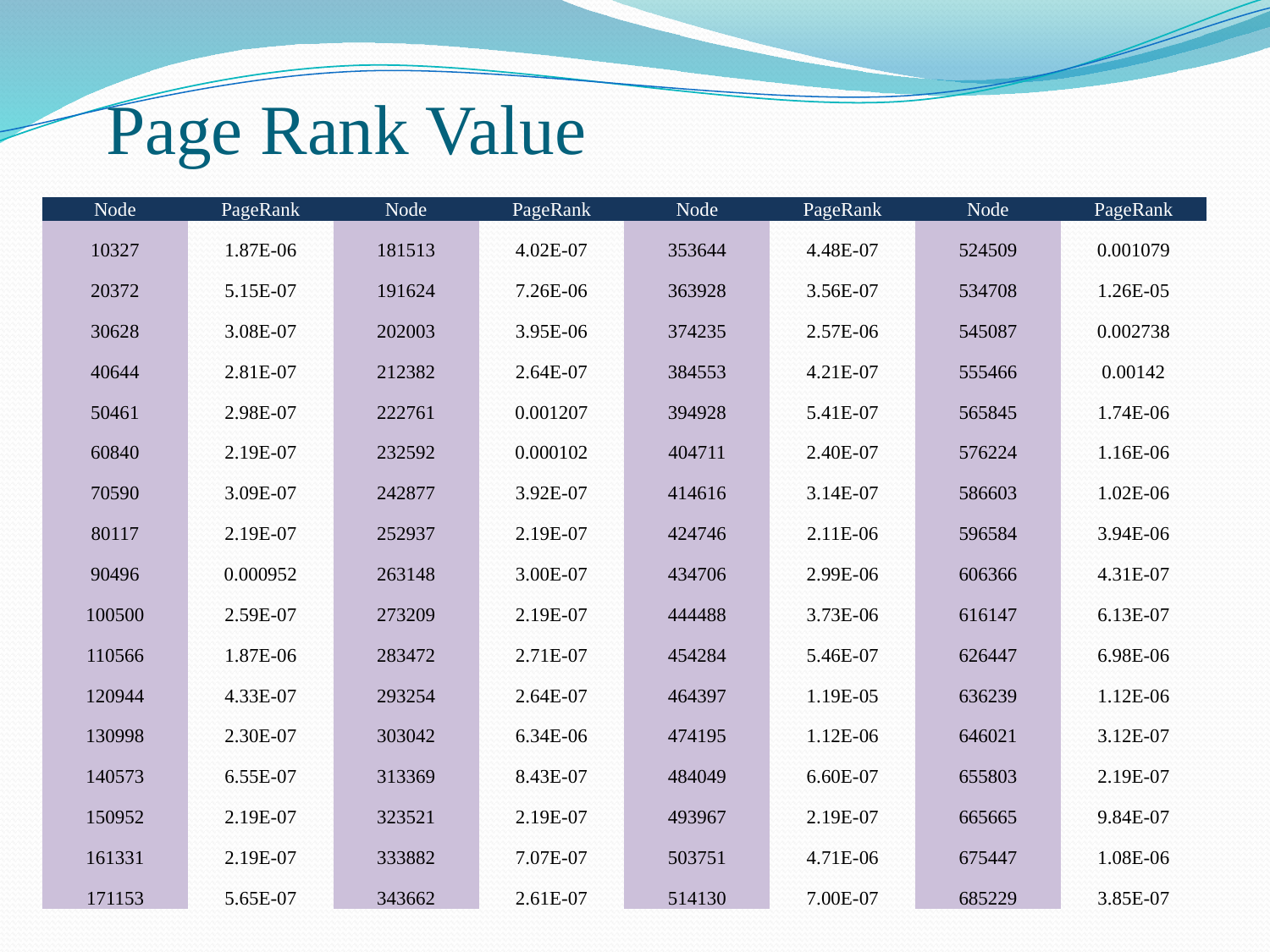

Page Rank Value
| Node | PageRank | Node | PageRank | Node | PageRank | Node | PageRank |
| --- | --- | --- | --- | --- | --- | --- | --- |
| 10327 | 1.87E-06 | 181513 | 4.02E-07 | 353644 | 4.48E-07 | 524509 | 0.001079 |
| 20372 | 5.15E-07 | 191624 | 7.26E-06 | 363928 | 3.56E-07 | 534708 | 1.26E-05 |
| 30628 | 3.08E-07 | 202003 | 3.95E-06 | 374235 | 2.57E-06 | 545087 | 0.002738 |
| 40644 | 2.81E-07 | 212382 | 2.64E-07 | 384553 | 4.21E-07 | 555466 | 0.00142 |
| 50461 | 2.98E-07 | 222761 | 0.001207 | 394928 | 5.41E-07 | 565845 | 1.74E-06 |
| 60840 | 2.19E-07 | 232592 | 0.000102 | 404711 | 2.40E-07 | 576224 | 1.16E-06 |
| 70590 | 3.09E-07 | 242877 | 3.92E-07 | 414616 | 3.14E-07 | 586603 | 1.02E-06 |
| 80117 | 2.19E-07 | 252937 | 2.19E-07 | 424746 | 2.11E-06 | 596584 | 3.94E-06 |
| 90496 | 0.000952 | 263148 | 3.00E-07 | 434706 | 2.99E-06 | 606366 | 4.31E-07 |
| 100500 | 2.59E-07 | 273209 | 2.19E-07 | 444488 | 3.73E-06 | 616147 | 6.13E-07 |
| 110566 | 1.87E-06 | 283472 | 2.71E-07 | 454284 | 5.46E-07 | 626447 | 6.98E-06 |
| 120944 | 4.33E-07 | 293254 | 2.64E-07 | 464397 | 1.19E-05 | 636239 | 1.12E-06 |
| 130998 | 2.30E-07 | 303042 | 6.34E-06 | 474195 | 1.12E-06 | 646021 | 3.12E-07 |
| 140573 | 6.55E-07 | 313369 | 8.43E-07 | 484049 | 6.60E-07 | 655803 | 2.19E-07 |
| 150952 | 2.19E-07 | 323521 | 2.19E-07 | 493967 | 2.19E-07 | 665665 | 9.84E-07 |
| 161331 | 2.19E-07 | 333882 | 7.07E-07 | 503751 | 4.71E-06 | 675447 | 1.08E-06 |
| 171153 | 5.65E-07 | 343662 | 2.61E-07 | 514130 | 7.00E-07 | 685229 | 3.85E-07 |